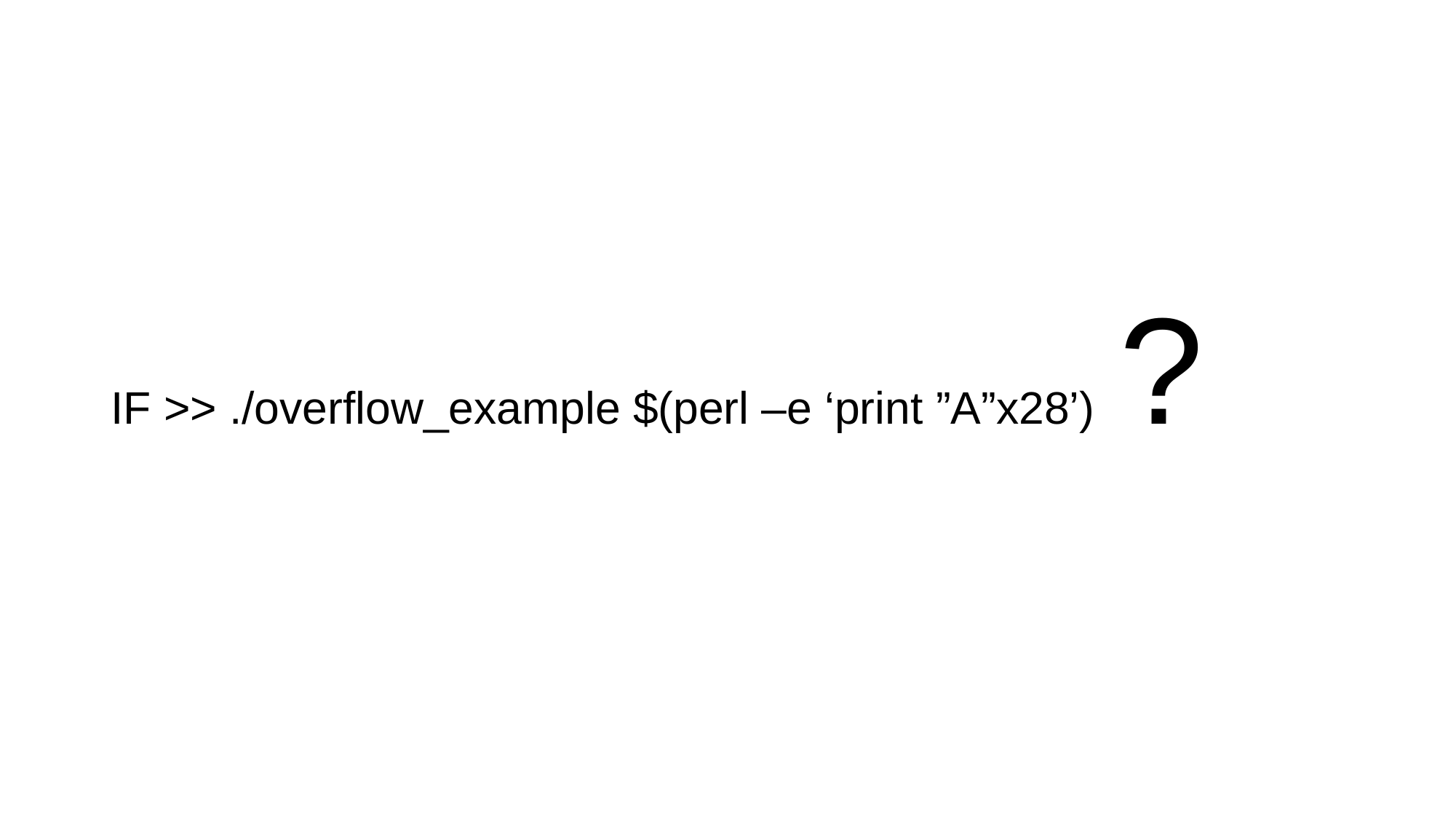

#

IF >> ./overflow_example $(perl –e ‘print ”A”x28’)  ?